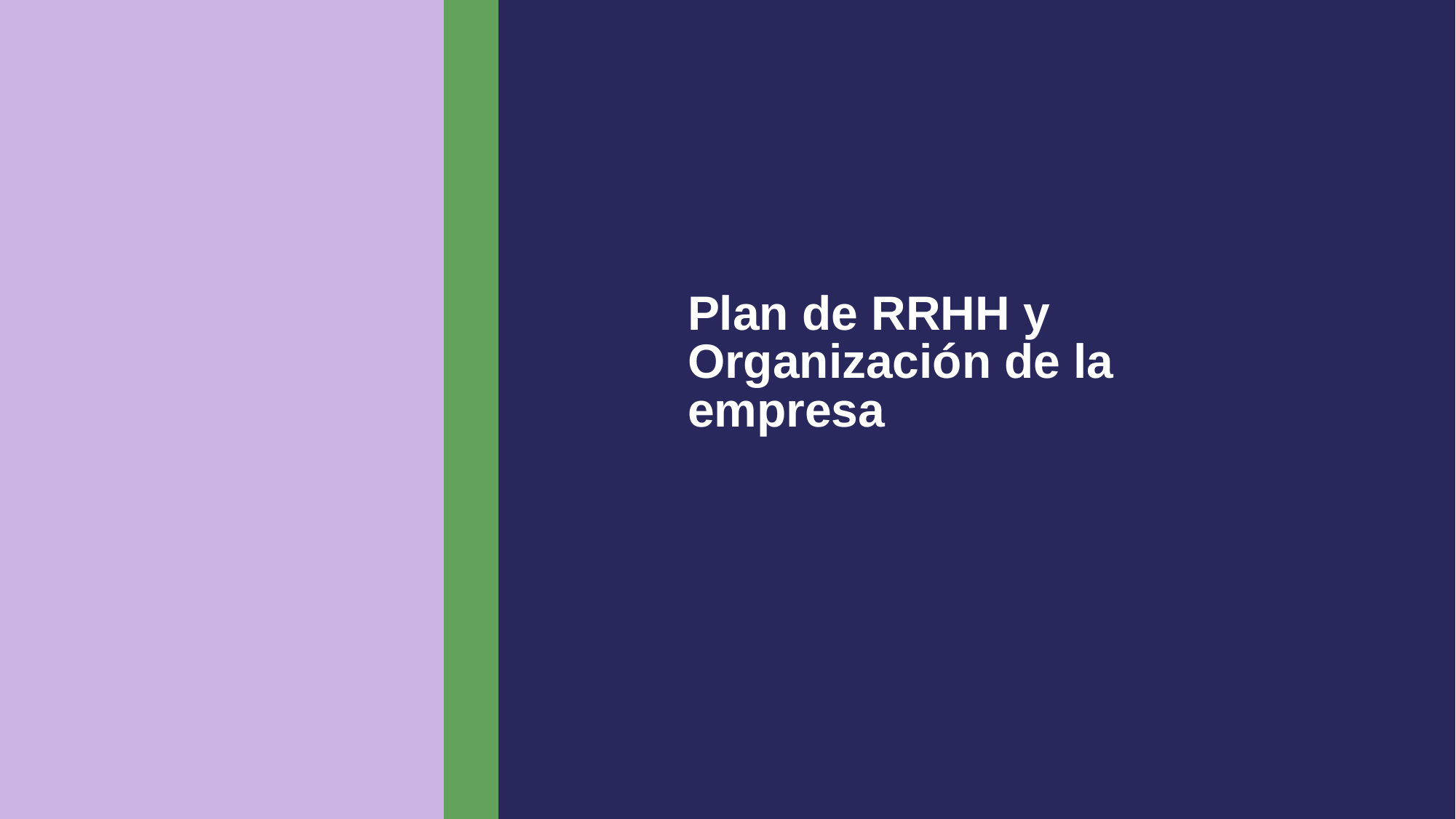

# Plan de RRHH y Organización de la empresa